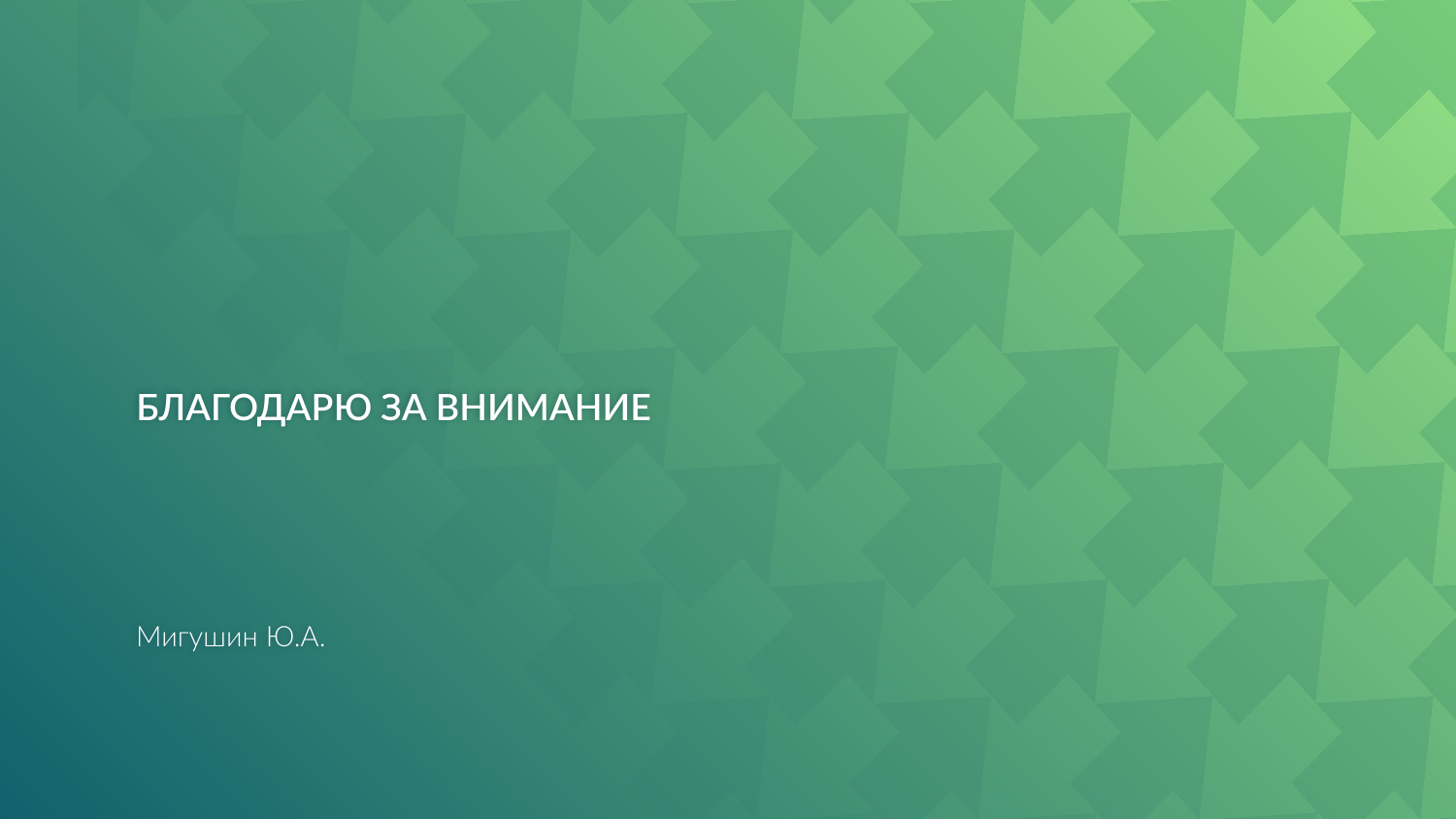

# БЛАГОДАРЮ ЗА ВНИМАНИЕ

Мигушин Ю.А.
31